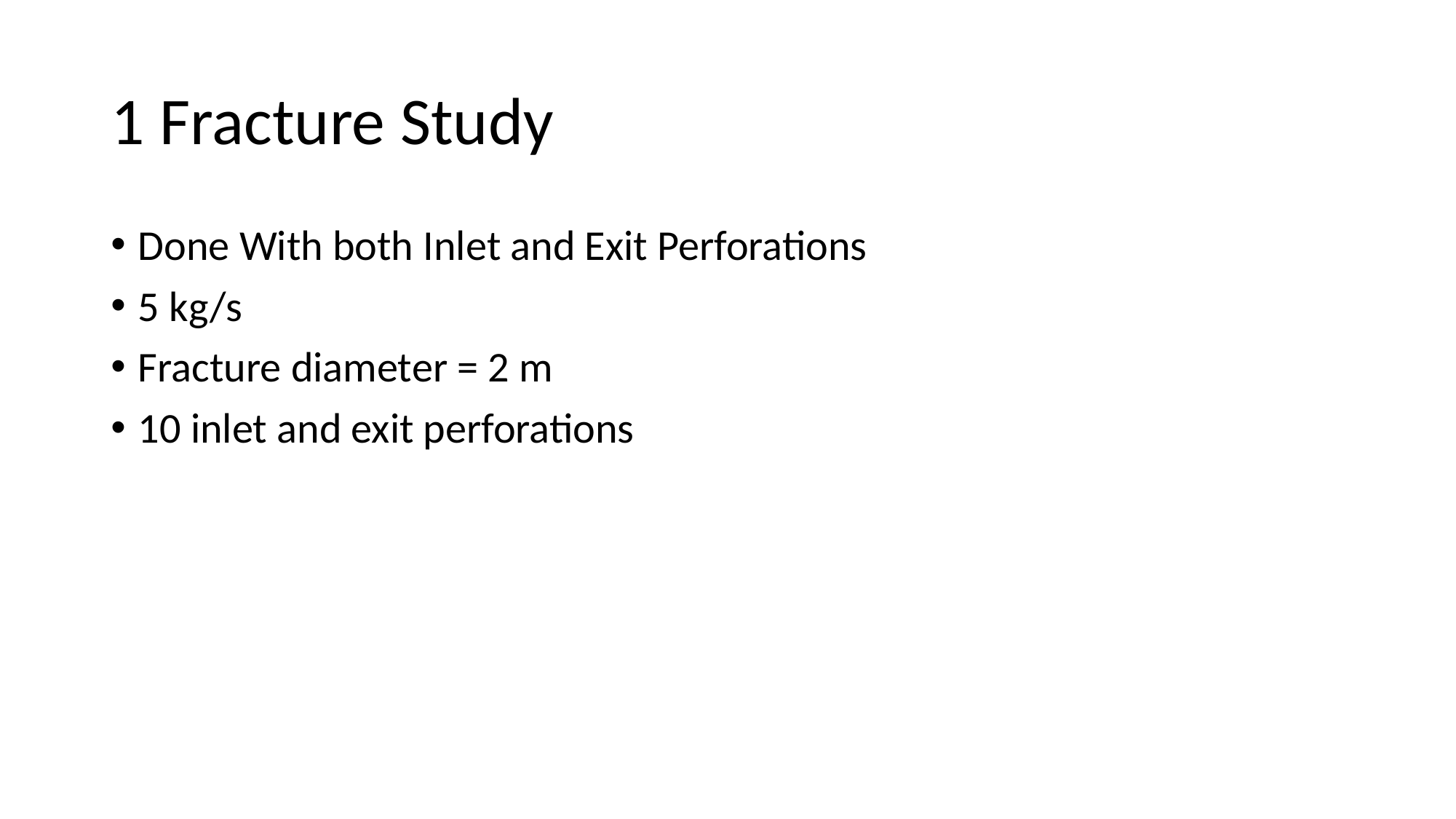

# 1 Fracture Study
Done With both Inlet and Exit Perforations
5 kg/s
Fracture diameter = 2 m
10 inlet and exit perforations